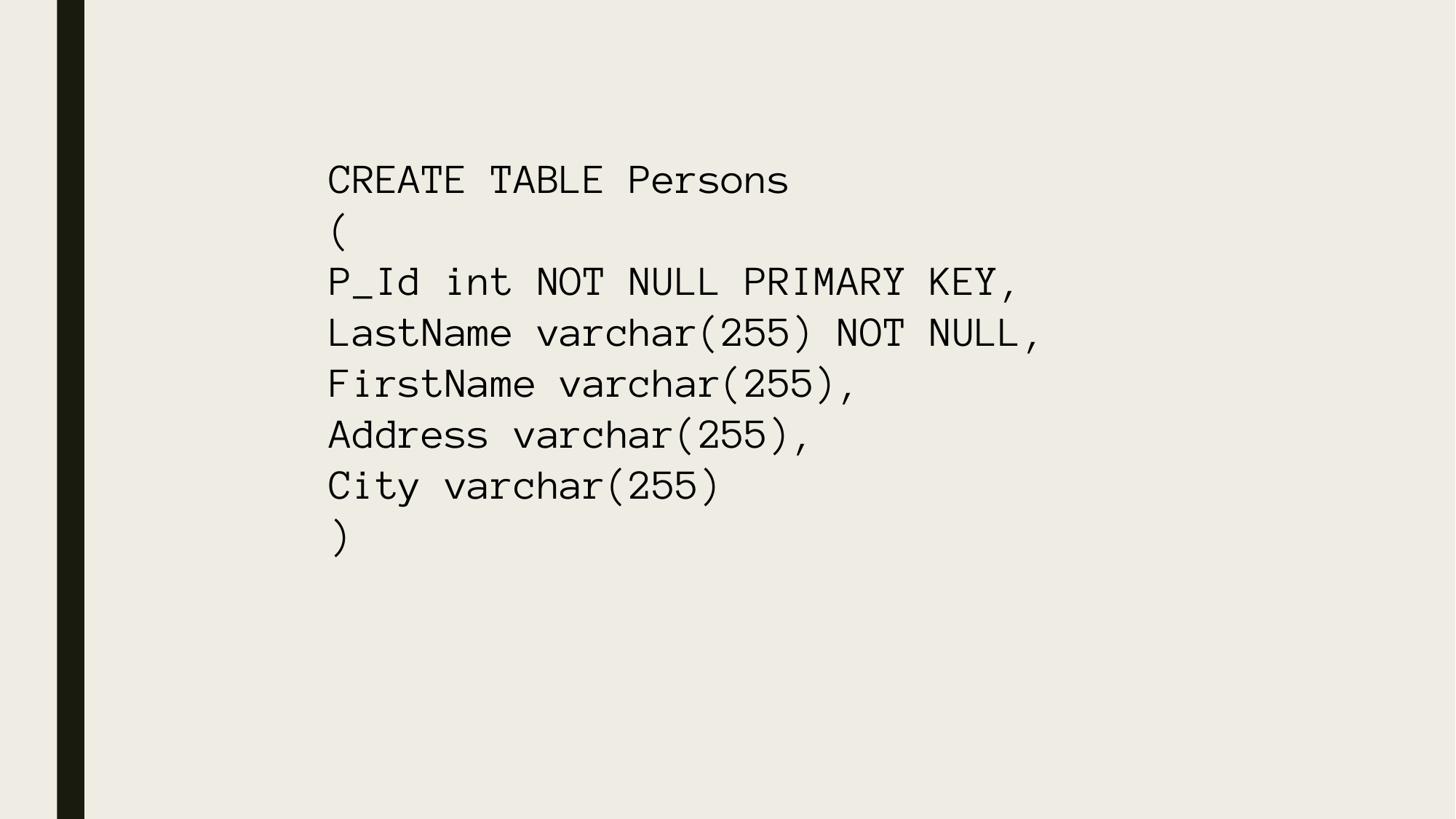

CREATE TABLE Persons
(
P_Id int NOT NULL PRIMARY KEY,
LastName varchar(255) NOT NULL,
FirstName varchar(255),
Address varchar(255),
City varchar(255)
)